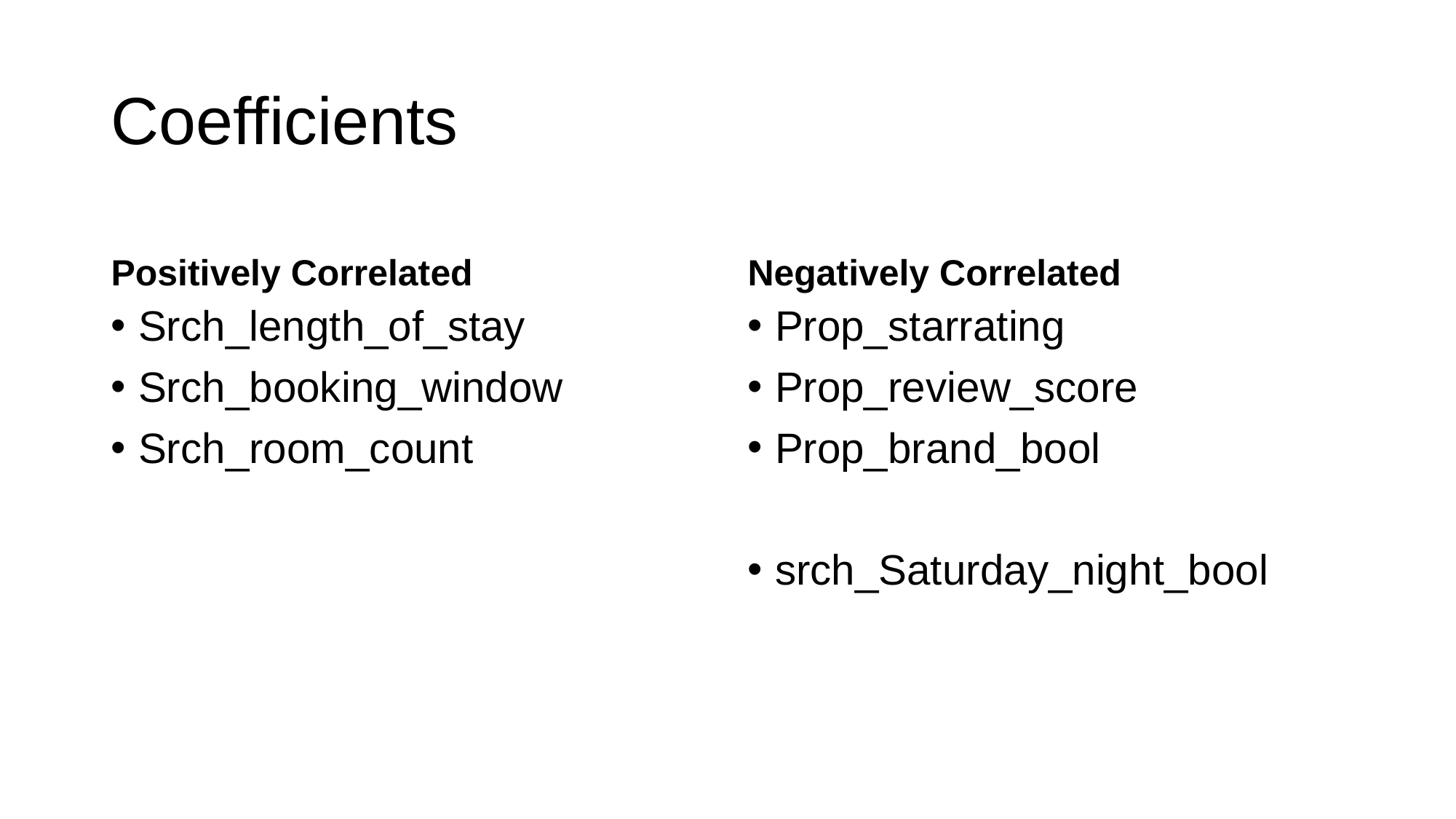

# Coefficients
Positively Correlated
Negatively Correlated
Srch_length_of_stay
Srch_booking_window
Srch_room_count
Prop_starrating
Prop_review_score
Prop_brand_bool

srch_Saturday_night_bool